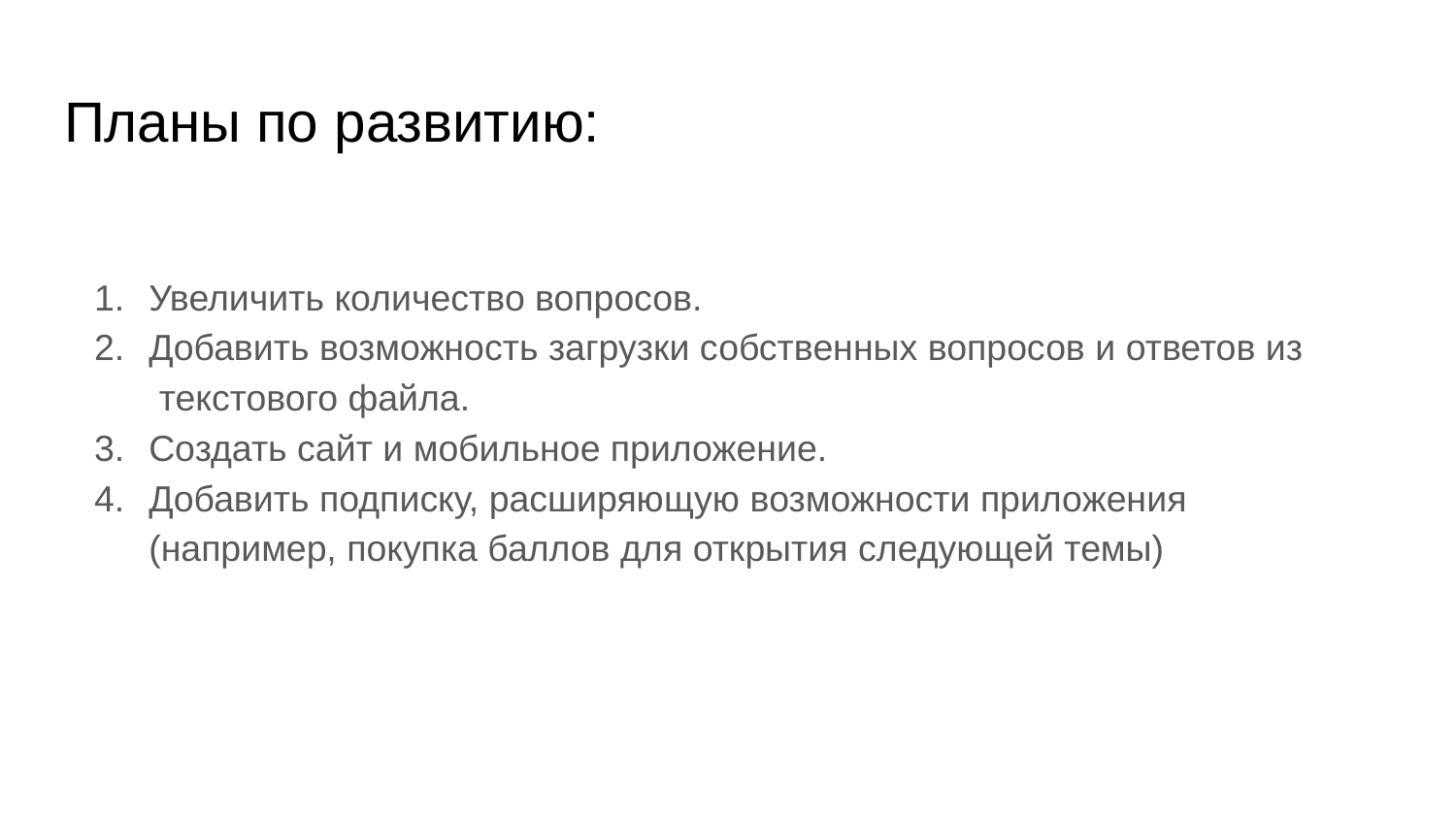

# Планы по развитию:
Увеличить количество вопросов.
Добавить возможность загрузки собственных вопросов и ответов из
 текстового файла.
Создать сайт и мобильное приложение.
Добавить подписку, расширяющую возможности приложения
(например, покупка баллов для открытия следующей темы)